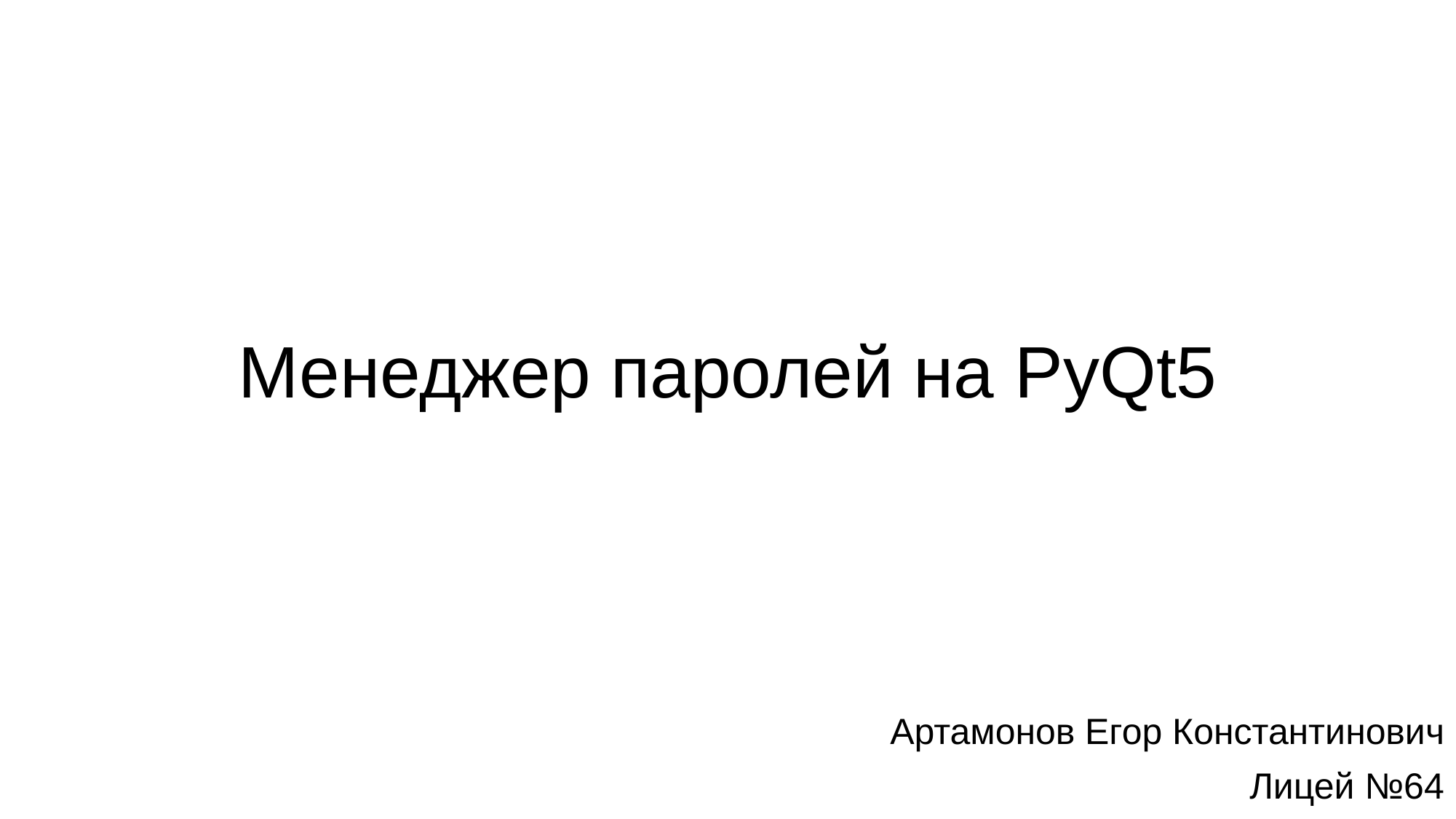

# Менеджер паролей на PyQt5
Артамонов Егор Константинович
Лицей №64